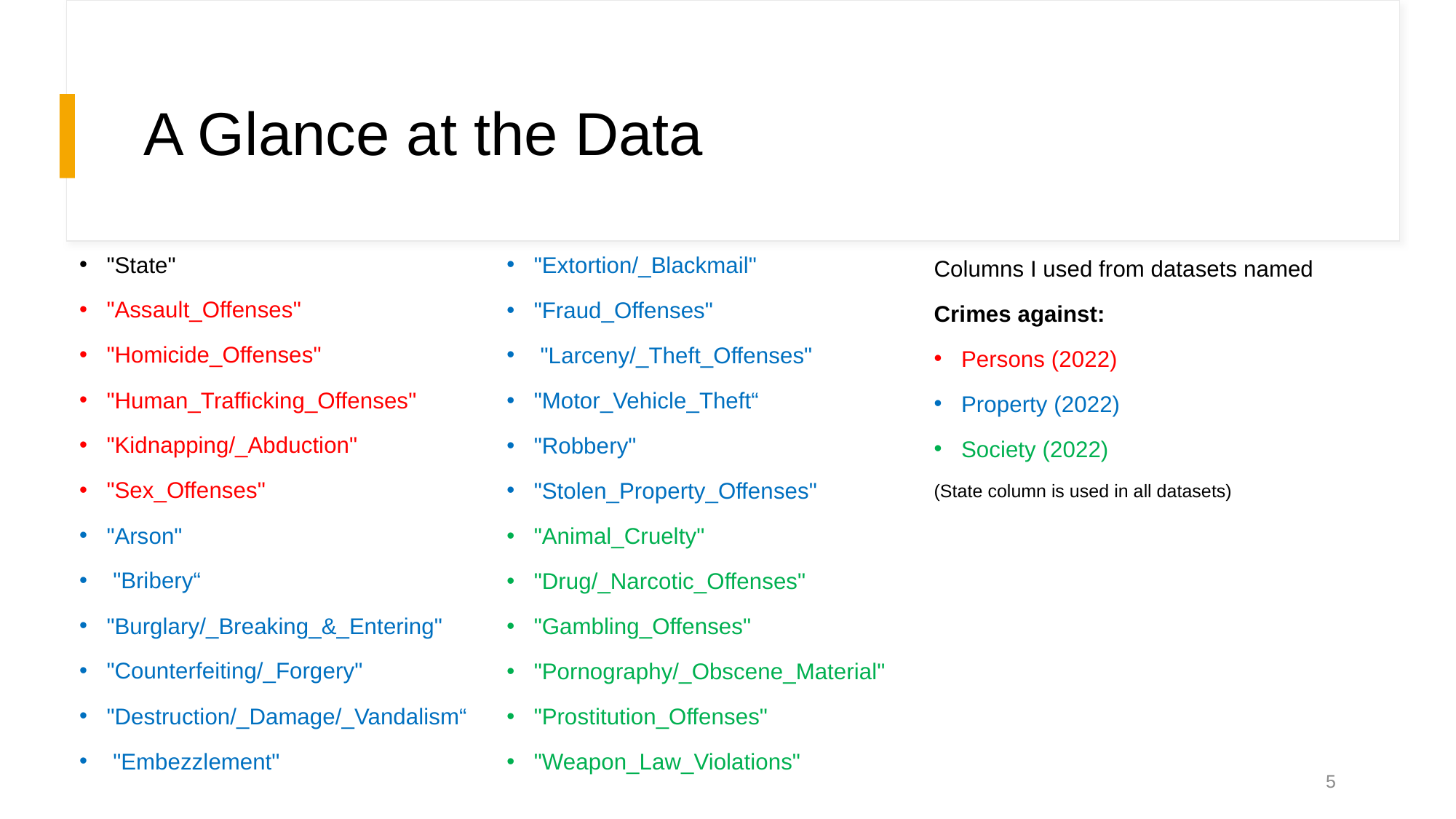

# A Glance at the Data
"State"
"Assault_Offenses"
"Homicide_Offenses"
"Human_Trafficking_Offenses"
"Kidnapping/_Abduction"
"Sex_Offenses"
"Arson"
 "Bribery“
"Burglary/_Breaking_&_Entering"
"Counterfeiting/_Forgery"
"Destruction/_Damage/_Vandalism“
 "Embezzlement"
"Extortion/_Blackmail"
"Fraud_Offenses"
 "Larceny/_Theft_Offenses"
"Motor_Vehicle_Theft“
"Robbery"
"Stolen_Property_Offenses"
"Animal_Cruelty"
"Drug/_Narcotic_Offenses"
"Gambling_Offenses"
"Pornography/_Obscene_Material"
"Prostitution_Offenses"
"Weapon_Law_Violations"

Columns I used from datasets named
Crimes against:
Persons (2022)
Property (2022)
Society (2022)
(State column is used in all datasets)
5